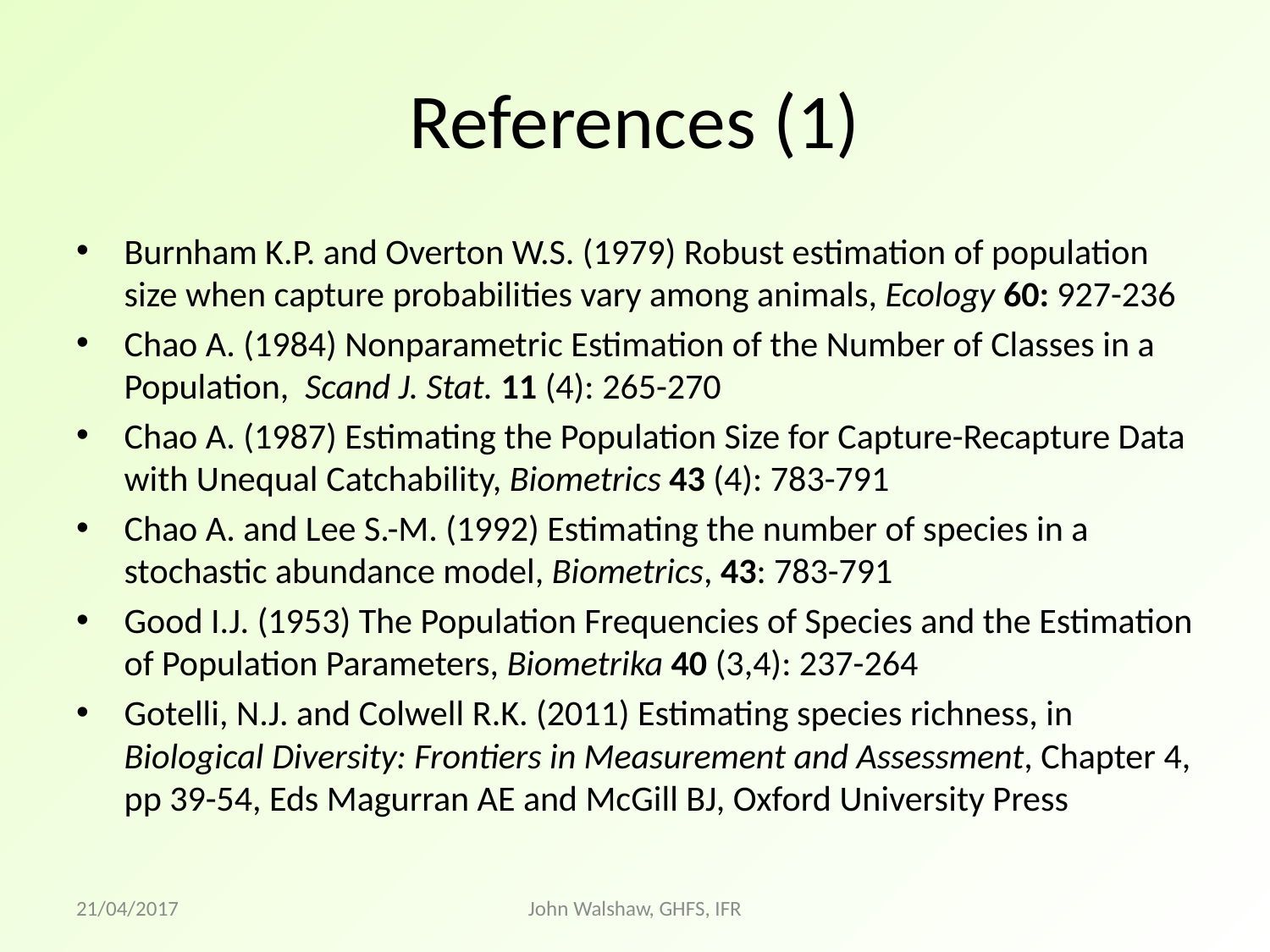

# References (1)
Burnham K.P. and Overton W.S. (1979) Robust estimation of population size when capture probabilities vary among animals, Ecology 60: 927-236
Chao A. (1984) Nonparametric Estimation of the Number of Classes in a Population,  Scand J. Stat. 11 (4): 265-270
Chao A. (1987) Estimating the Population Size for Capture-Recapture Data with Unequal Catchability, Biometrics 43 (4): 783-791
Chao A. and Lee S.-M. (1992) Estimating the number of species in a stochastic abundance model, Biometrics, 43: 783-791
Good I.J. (1953) The Population Frequencies of Species and the Estimation of Population Parameters, Biometrika 40 (3,4): 237-264
Gotelli, N.J. and Colwell R.K. (2011) Estimating species richness, in Biological Diversity: Frontiers in Measurement and Assessment, Chapter 4, pp 39-54, Eds Magurran AE and McGill BJ, Oxford University Press

21/04/2017
John Walshaw, GHFS, IFR